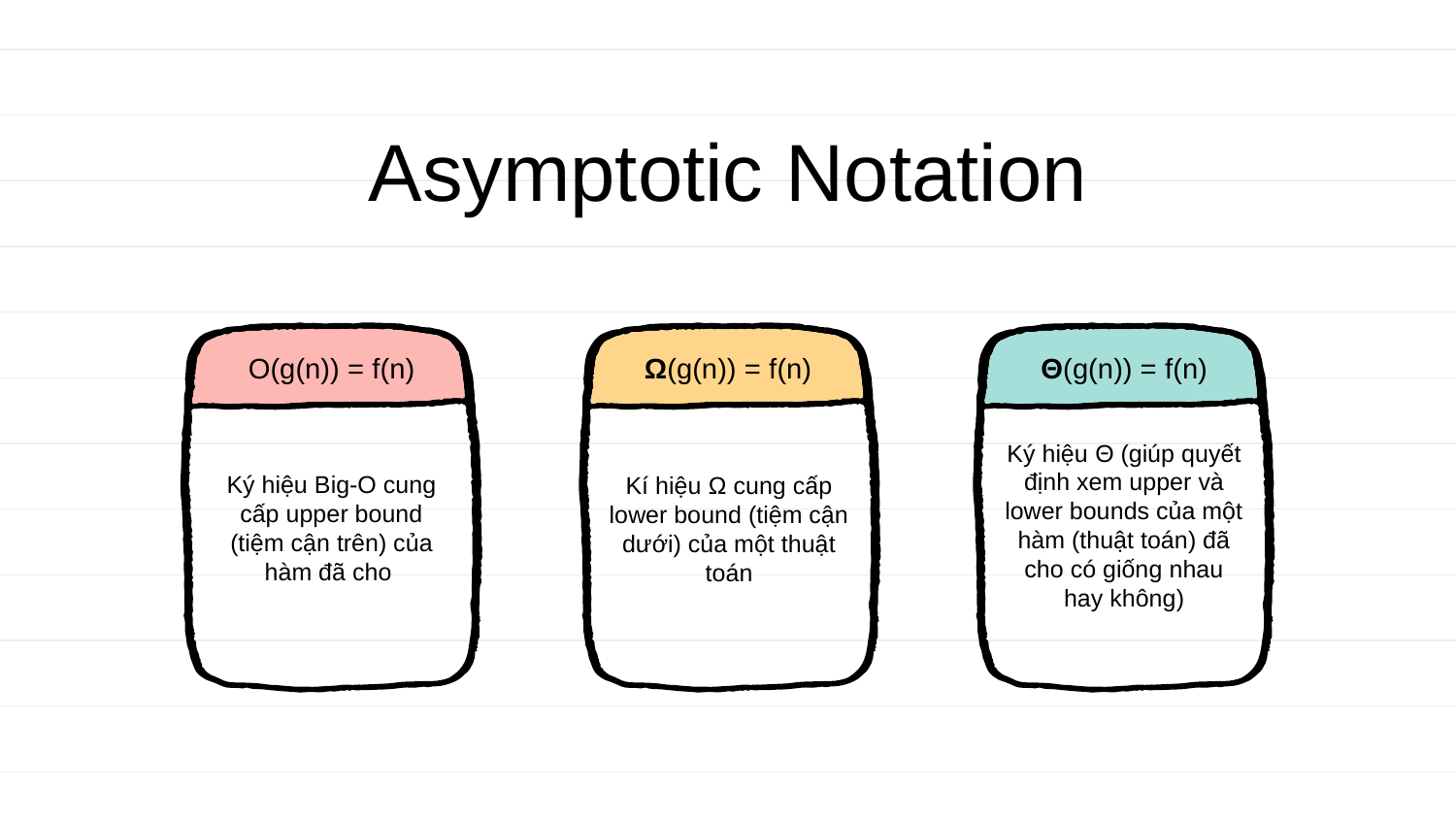

Asymptotic Notation
# O(g(n)) = f(n)
Ω(g(n)) = f(n)
Θ(g(n)) = f(n)

Ký hiệu Θ (giúp quyết định xem upper và lower bounds của một hàm (thuật toán) đã cho có giống nhau hay không)
Ký hiệu Big-O cung cấp upper bound (tiệm cận trên) của hàm đã cho
Kí hiệu Ω cung cấp lower bound (tiệm cận dưới) của một thuật toán